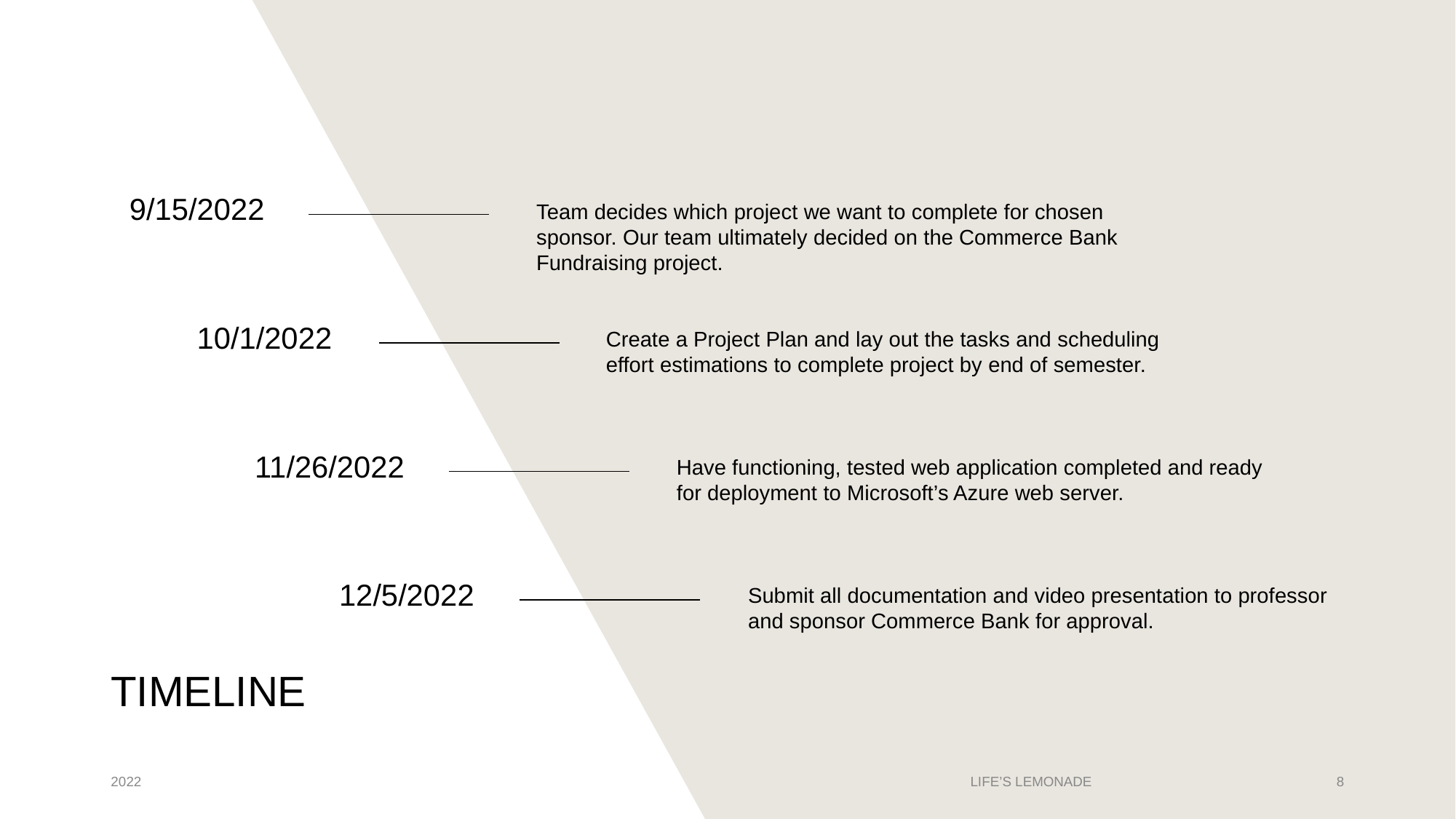

9/15/2022
Team decides which project we want to complete for chosen sponsor. Our team ultimately decided on the Commerce Bank Fundraising project.
10/1/2022
Create a Project Plan and lay out the tasks and scheduling effort estimations to complete project by end of semester.
11/26/2022
Have functioning, tested web application completed and ready for deployment to Microsoft’s Azure web server.
12/5/2022
Submit all documentation and video presentation to professor and sponsor Commerce Bank for approval.
# TIMELINE
2022
LIFE’S LEMONADE
8